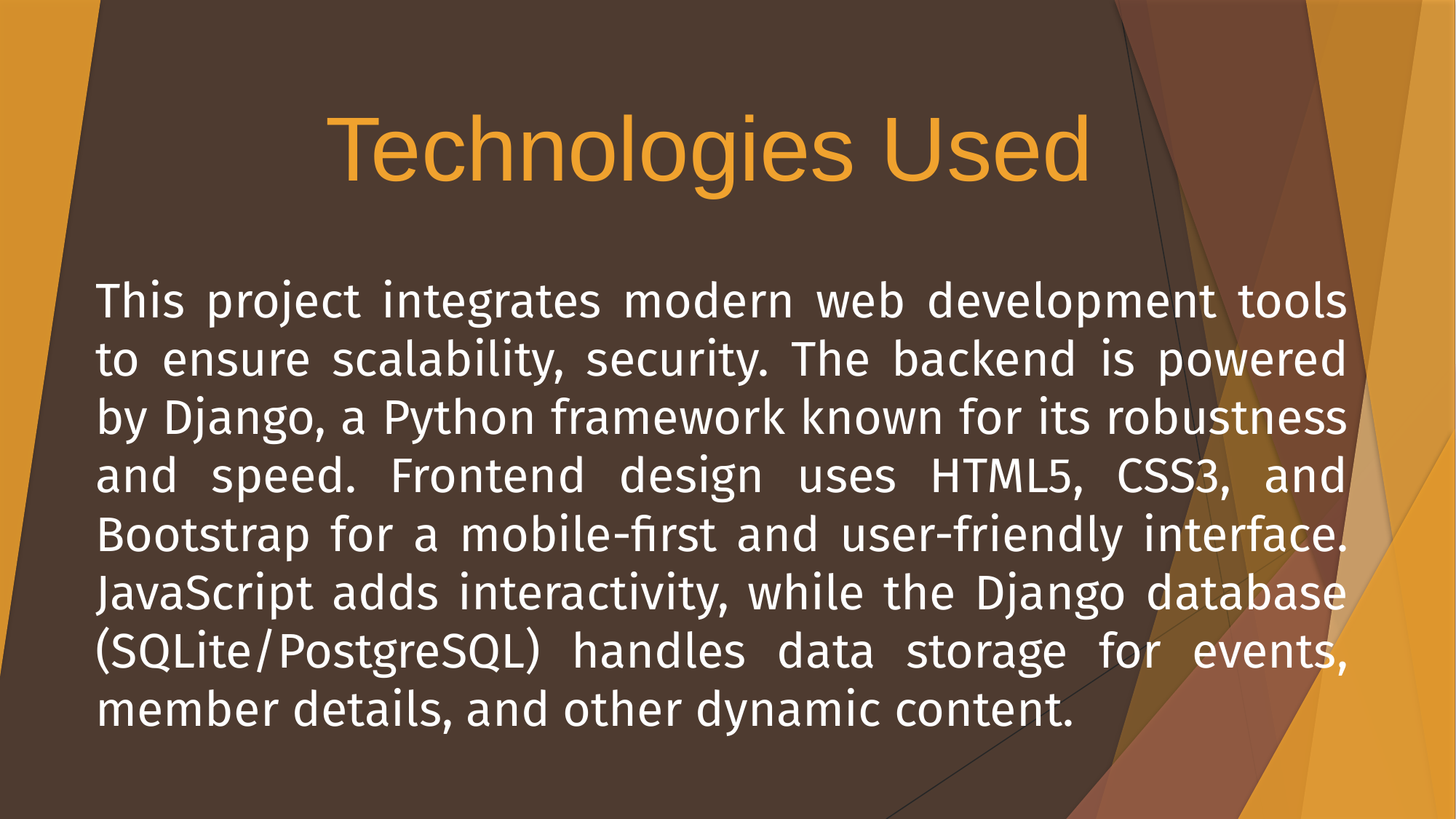

# Technologies Used
This project integrates modern web development tools to ensure scalability, security. The backend is powered by Django, a Python framework known for its robustness and speed. Frontend design uses HTML5, CSS3, and Bootstrap for a mobile-first and user-friendly interface. JavaScript adds interactivity, while the Django database (SQLite/PostgreSQL) handles data storage for events, member details, and other dynamic content.